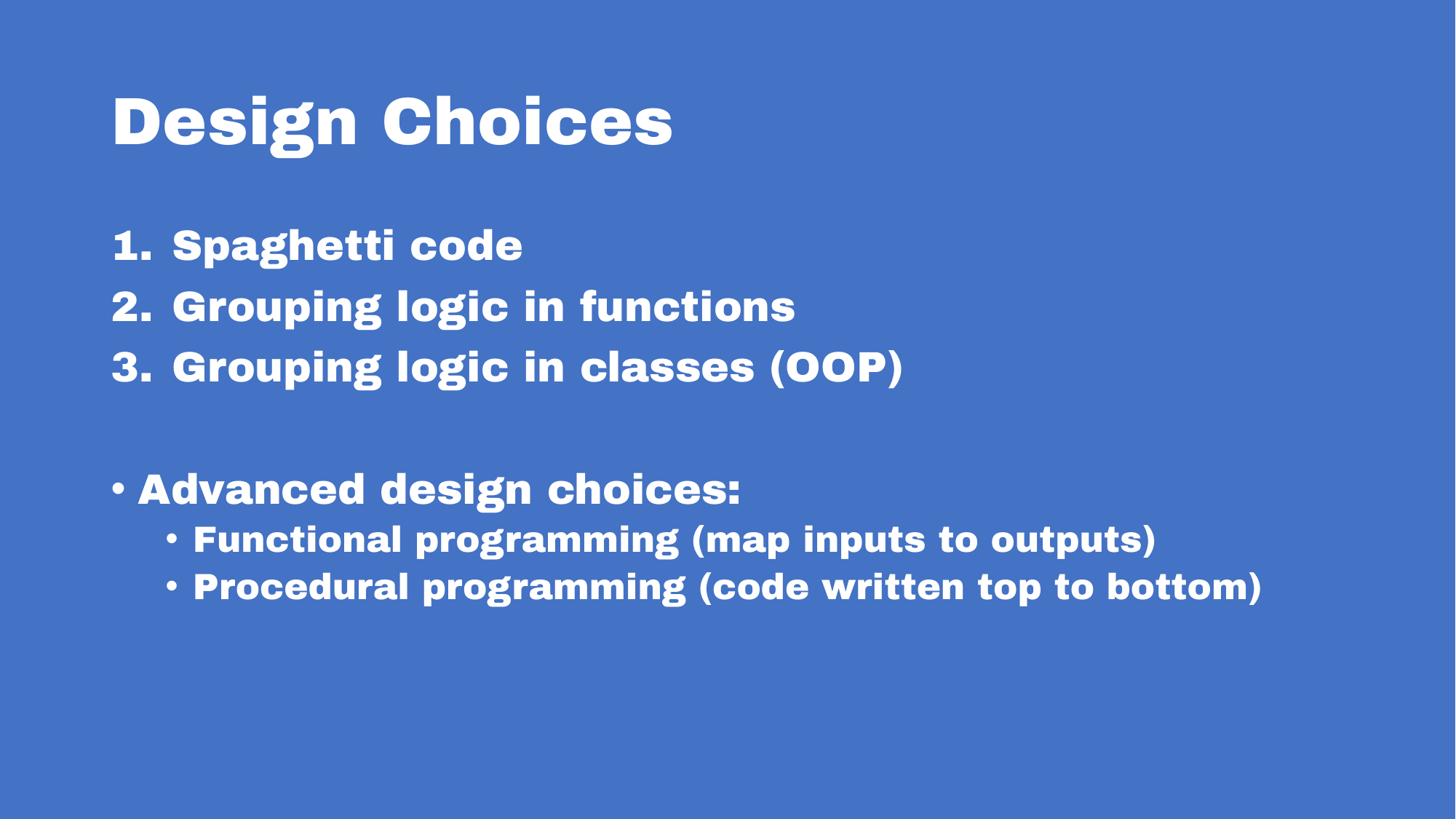

# Design Choices
Spaghetti code
Grouping logic in functions
Grouping logic in classes (OOP)

Advanced design choices:
Functional programming (map inputs to outputs)
Procedural programming (code written top to bottom)